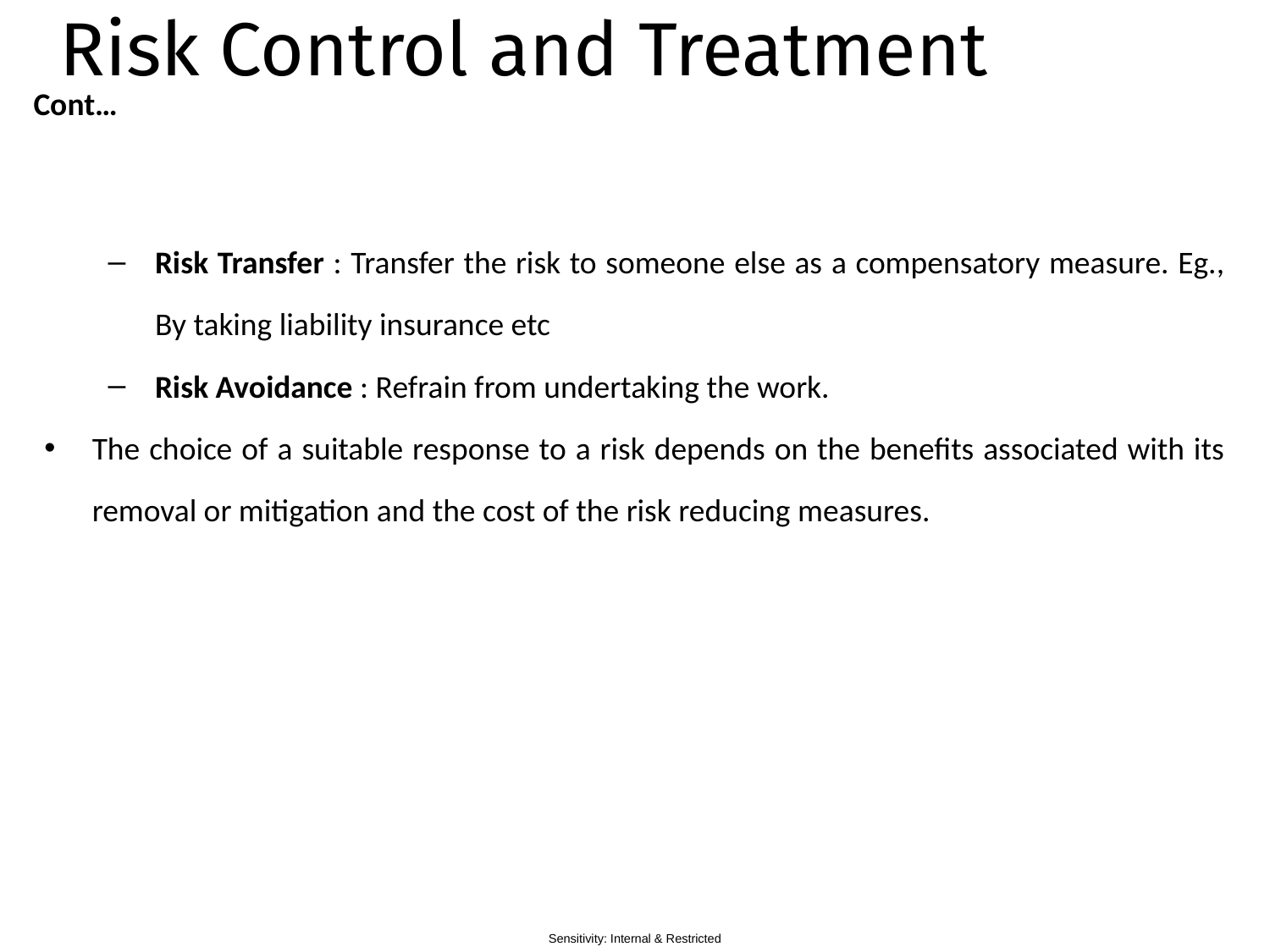

# Risk Control and Treatment
Cont…
Risk Transfer : Transfer the risk to someone else as a compensatory measure. Eg., By taking liability insurance etc
Risk Avoidance : Refrain from undertaking the work.
The choice of a suitable response to a risk depends on the benefits associated with its removal or mitigation and the cost of the risk reducing measures.